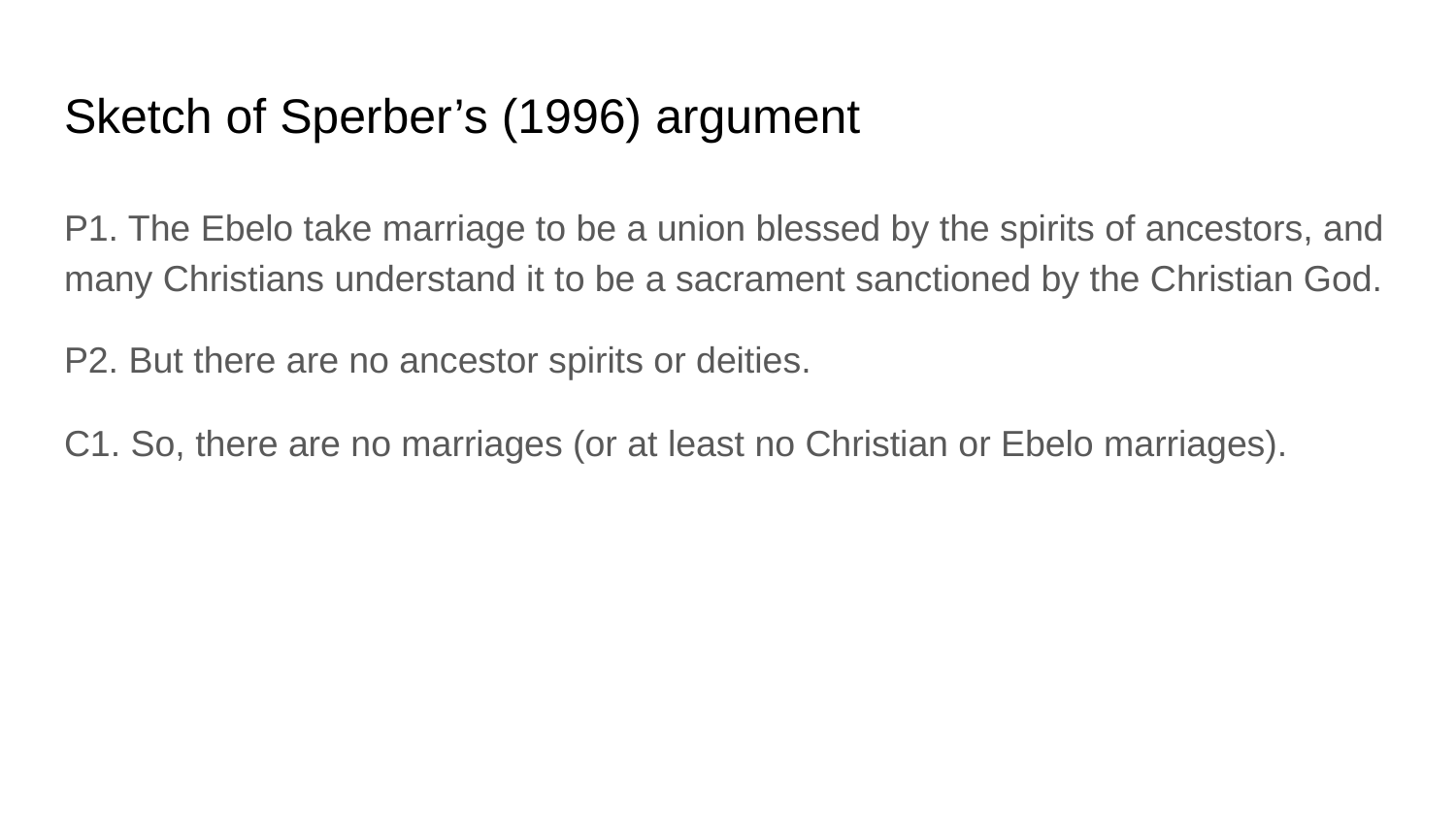

# Sketch of Sperber’s (1996) argument
P1. The Ebelo take marriage to be a union blessed by the spirits of ancestors, and many Christians understand it to be a sacrament sanctioned by the Christian God.
P2. But there are no ancestor spirits or deities.
C1. So, there are no marriages (or at least no Christian or Ebelo marriages).